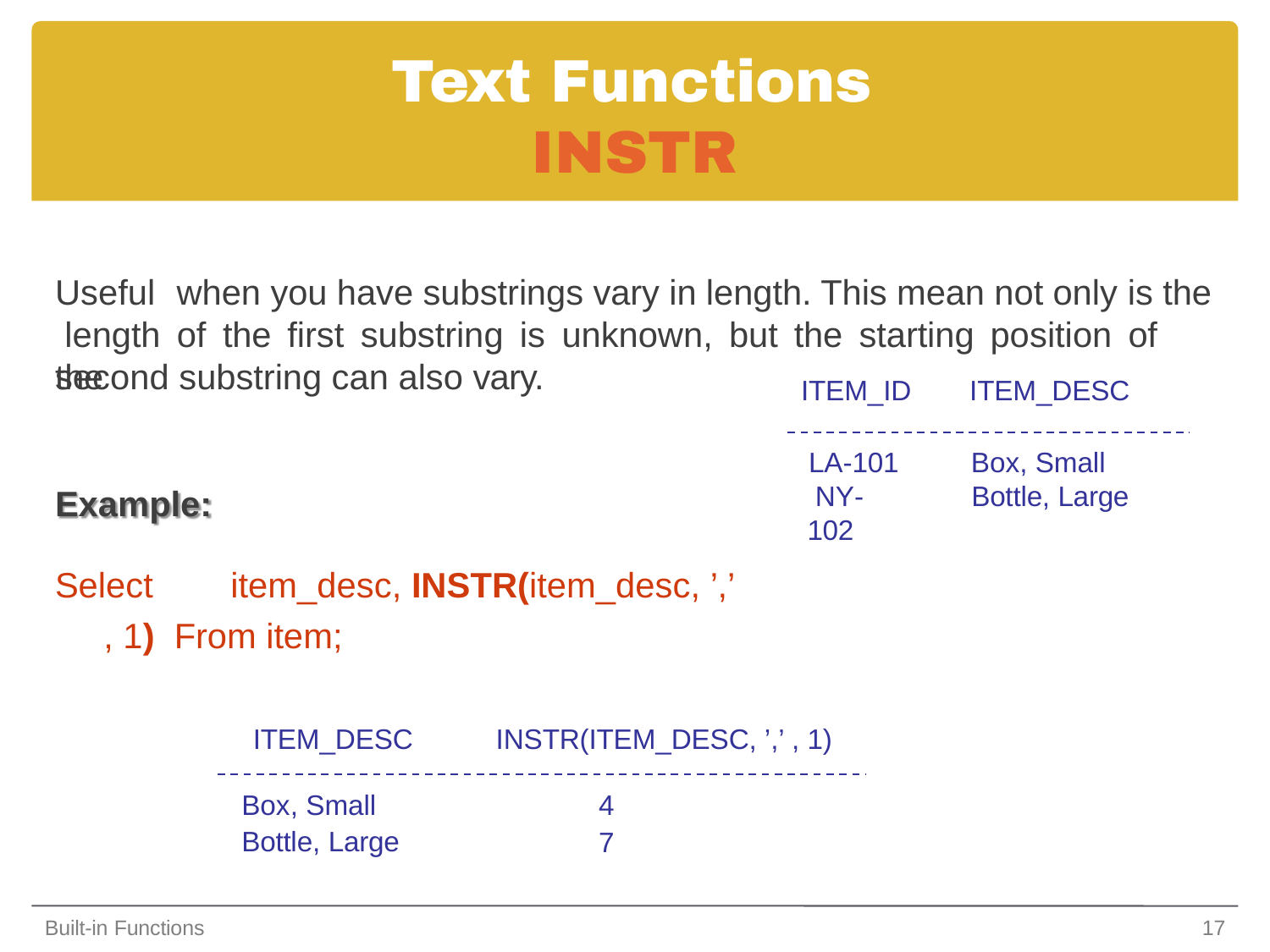

# Text Functions  INSTR
Useful	when you have substrings vary in length. This mean not only is the  length of the first substring is unknown, but the starting position of the
second substring can also vary.
ITEM_ID	ITEM_DESC

LA-101  NY-102
Box, Small  Bottle, Large

Example:
Select	item_desc, INSTR(item_desc, ’,’ , 1)  From item;
ITEM_DESC
INSTR(ITEM_DESC, ’,’ , 1)

Box, Small  Bottle, Large
4
7
Built-in Functions
17